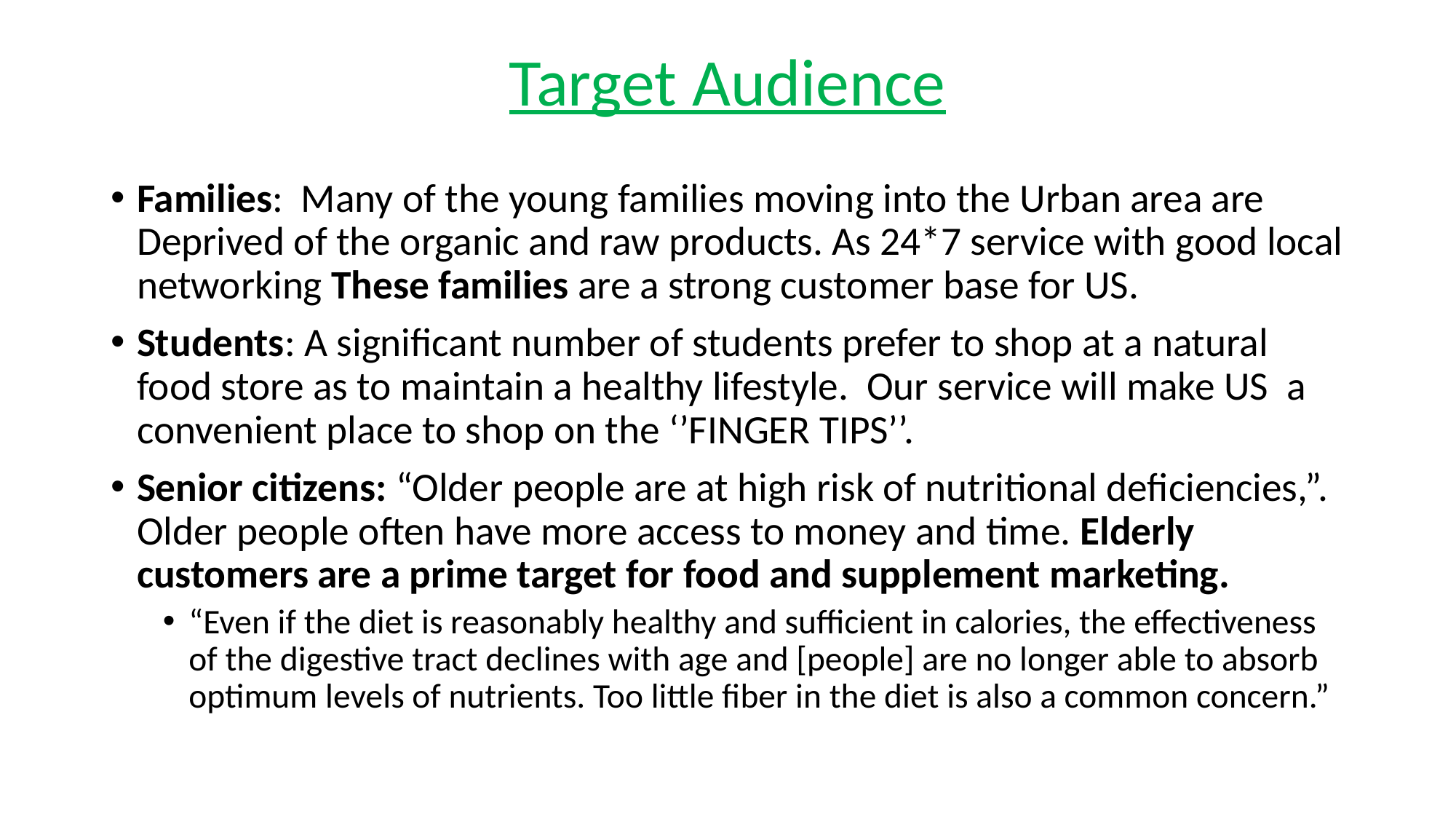

# Target Audience
Families:  Many of the young families moving into the Urban area are  Deprived of the organic and raw products. As 24*7 service with good local networking These families are a strong customer base for US.
Students: A significant number of students prefer to shop at a natural food store as to maintain a healthy lifestyle.  Our service will make US  a convenient place to shop on the ‘’FINGER TIPS’’.
Senior citizens: “Older people are at high risk of nutritional deficiencies,”. Older people often have more access to money and time. Elderly customers are a prime target for food and supplement marketing.
“Even if the diet is reasonably healthy and sufficient in calories, the effectiveness of the digestive tract declines with age and [people] are no longer able to absorb optimum levels of nutrients. Too little fiber in the diet is also a common concern.”